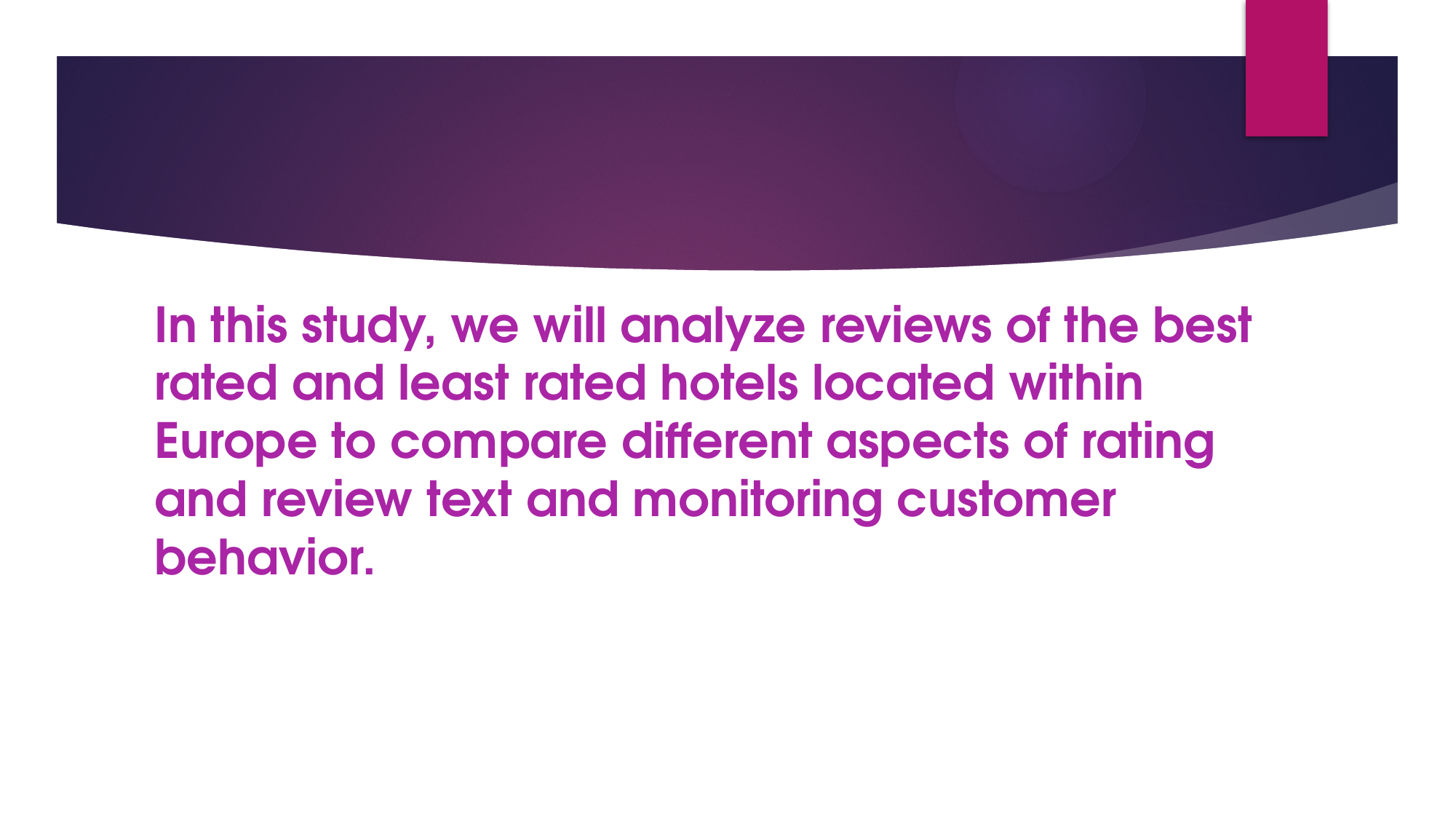

# In this study, we will analyze reviews of the best rated and least rated hotels located within Europe to compare different aspects of rating and review text and monitoring customer behavior.